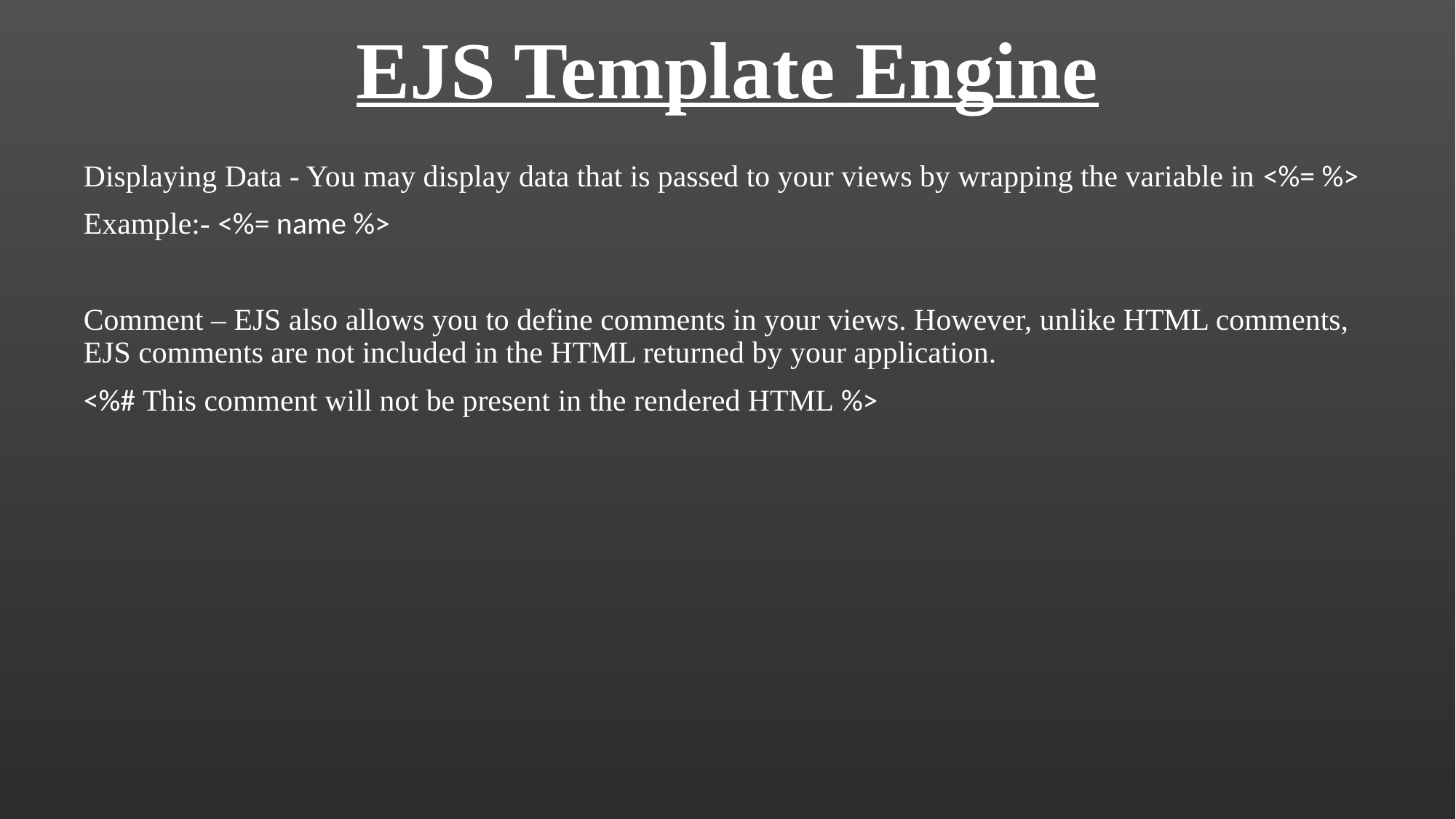

# EJS Template Engine
Displaying Data - You may display data that is passed to your views by wrapping the variable in <%= %>
Example:- <%= name %>

Comment – EJS also allows you to define comments in your views. However, unlike HTML comments, EJS comments are not included in the HTML returned by your application.
<%# This comment will not be present in the rendered HTML %>